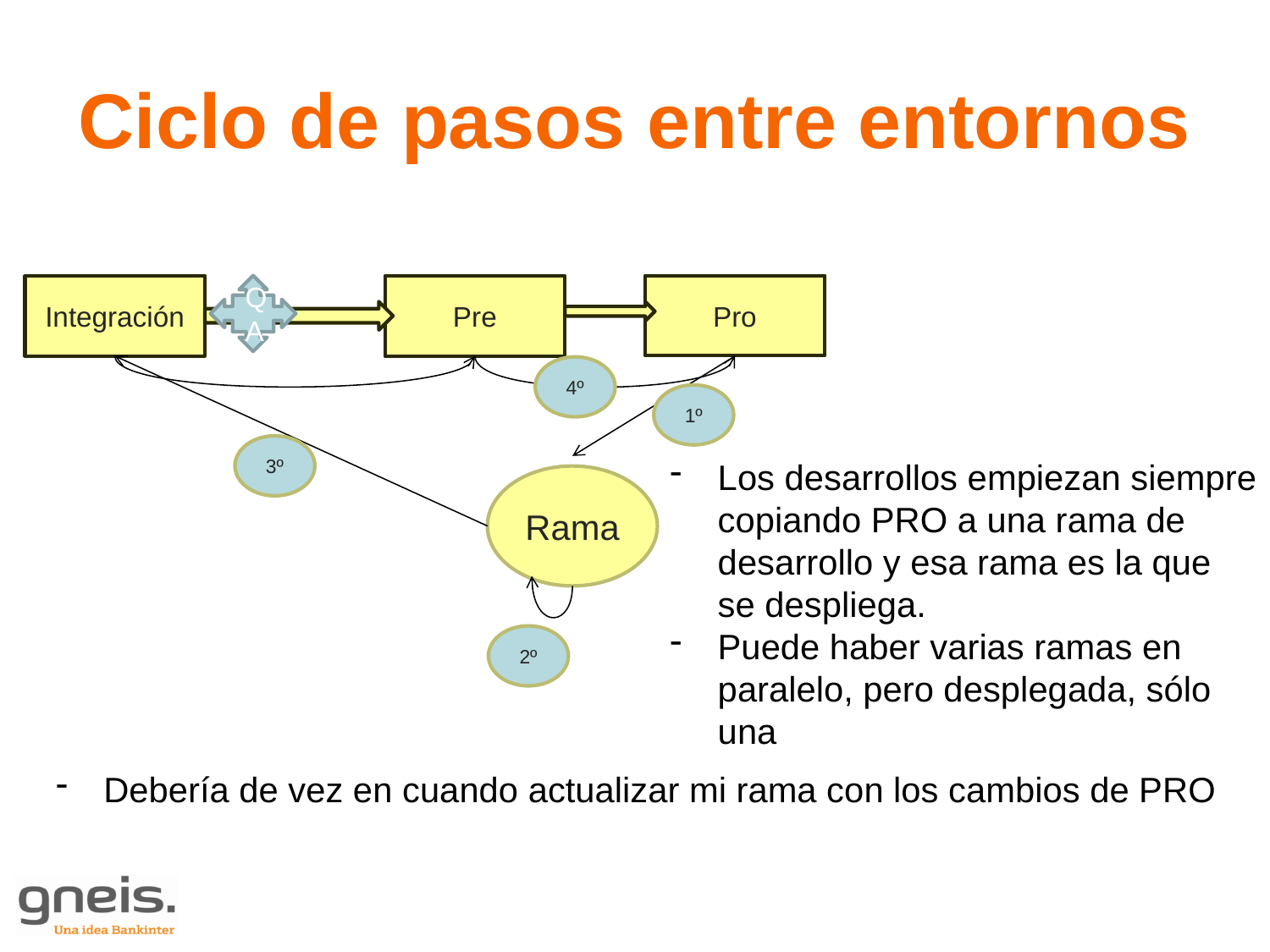

# Ciclo de pasos entre entornos
QA
Pro
Integración
Pre

4º
1º
3º
Los desarrollos empiezan siempre copiando PRO a una rama de desarrollo y esa rama es la que se despliega.
Puede haber varias ramas en paralelo, pero desplegada, sólo una
Rama
2º
Debería de vez en cuando actualizar mi rama con los cambios de PRO